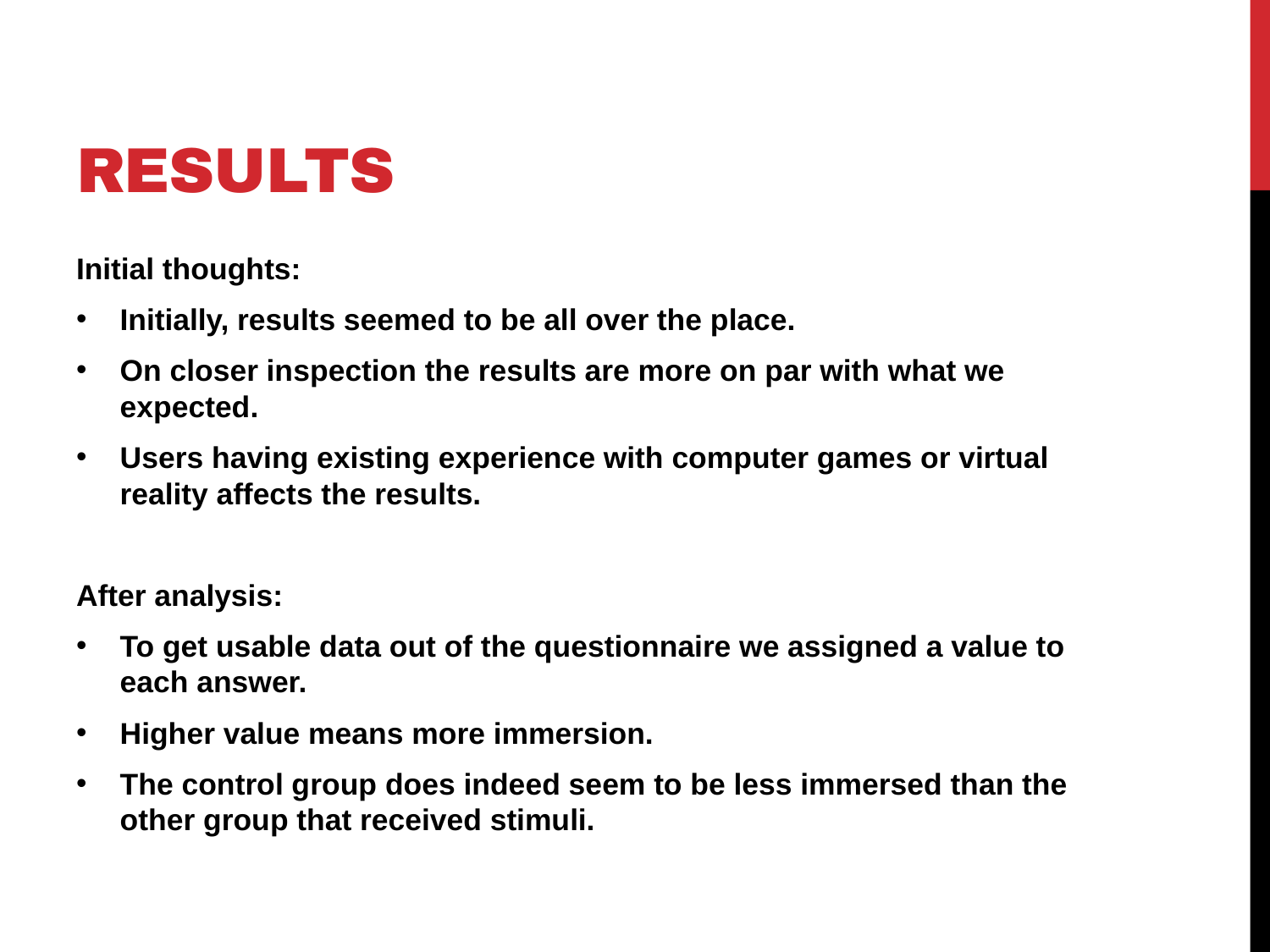

# Results
Initial thoughts:
Initially, results seemed to be all over the place.
On closer inspection the results are more on par with what we expected.
Users having existing experience with computer games or virtual reality affects the results.

After analysis:
To get usable data out of the questionnaire we assigned a value to each answer.
Higher value means more immersion.
The control group does indeed seem to be less immersed than the other group that received stimuli.